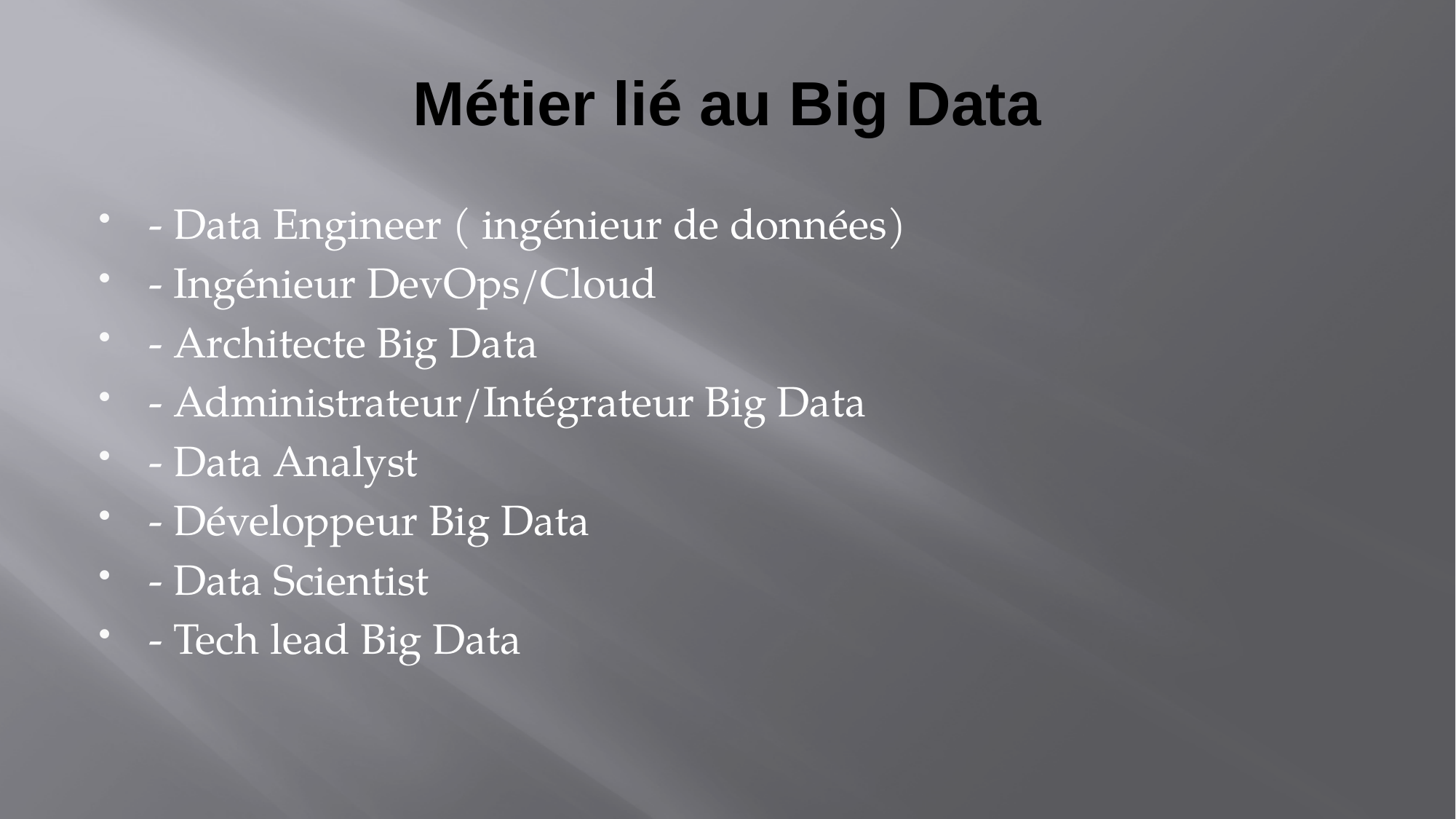

# Métier lié au Big Data
- Data Engineer ( ingénieur de données)
- Ingénieur DevOps/Cloud
- Architecte Big Data
- Administrateur/Intégrateur Big Data
- Data Analyst
- Développeur Big Data
- Data Scientist
- Tech lead Big Data